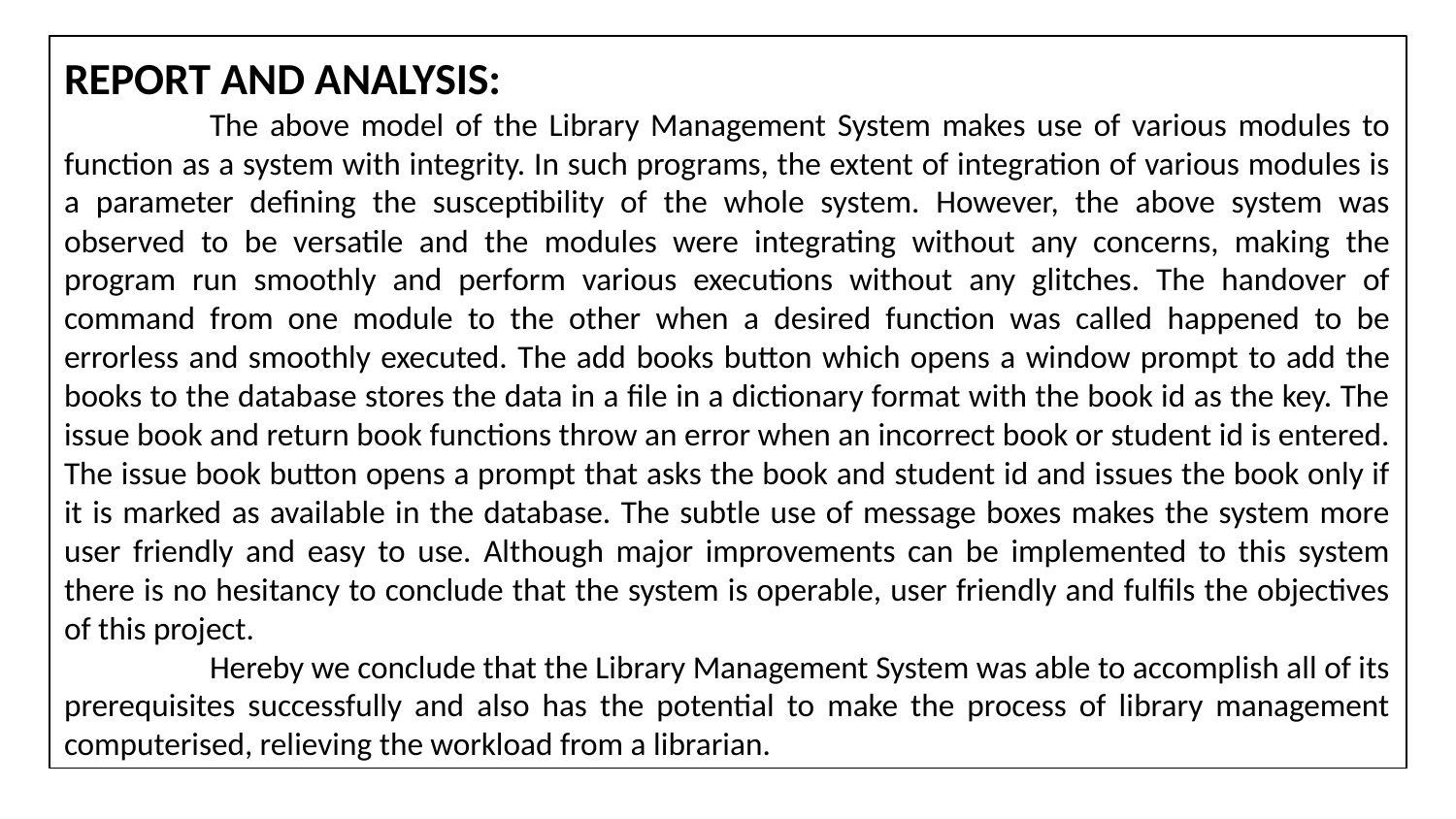

REPORT AND ANALYSIS:
	The above model of the Library Management System makes use of various modules to function as a system with integrity. In such programs, the extent of integration of various modules is a parameter defining the susceptibility of the whole system. However, the above system was observed to be versatile and the modules were integrating without any concerns, making the program run smoothly and perform various executions without any glitches. The handover of command from one module to the other when a desired function was called happened to be errorless and smoothly executed. The add books button which opens a window prompt to add the books to the database stores the data in a file in a dictionary format with the book id as the key. The issue book and return book functions throw an error when an incorrect book or student id is entered. The issue book button opens a prompt that asks the book and student id and issues the book only if it is marked as available in the database. The subtle use of message boxes makes the system more user friendly and easy to use. Although major improvements can be implemented to this system there is no hesitancy to conclude that the system is operable, user friendly and fulfils the objectives of this project.
	Hereby we conclude that the Library Management System was able to accomplish all of its prerequisites successfully and also has the potential to make the process of library management computerised, relieving the workload from a librarian.
#